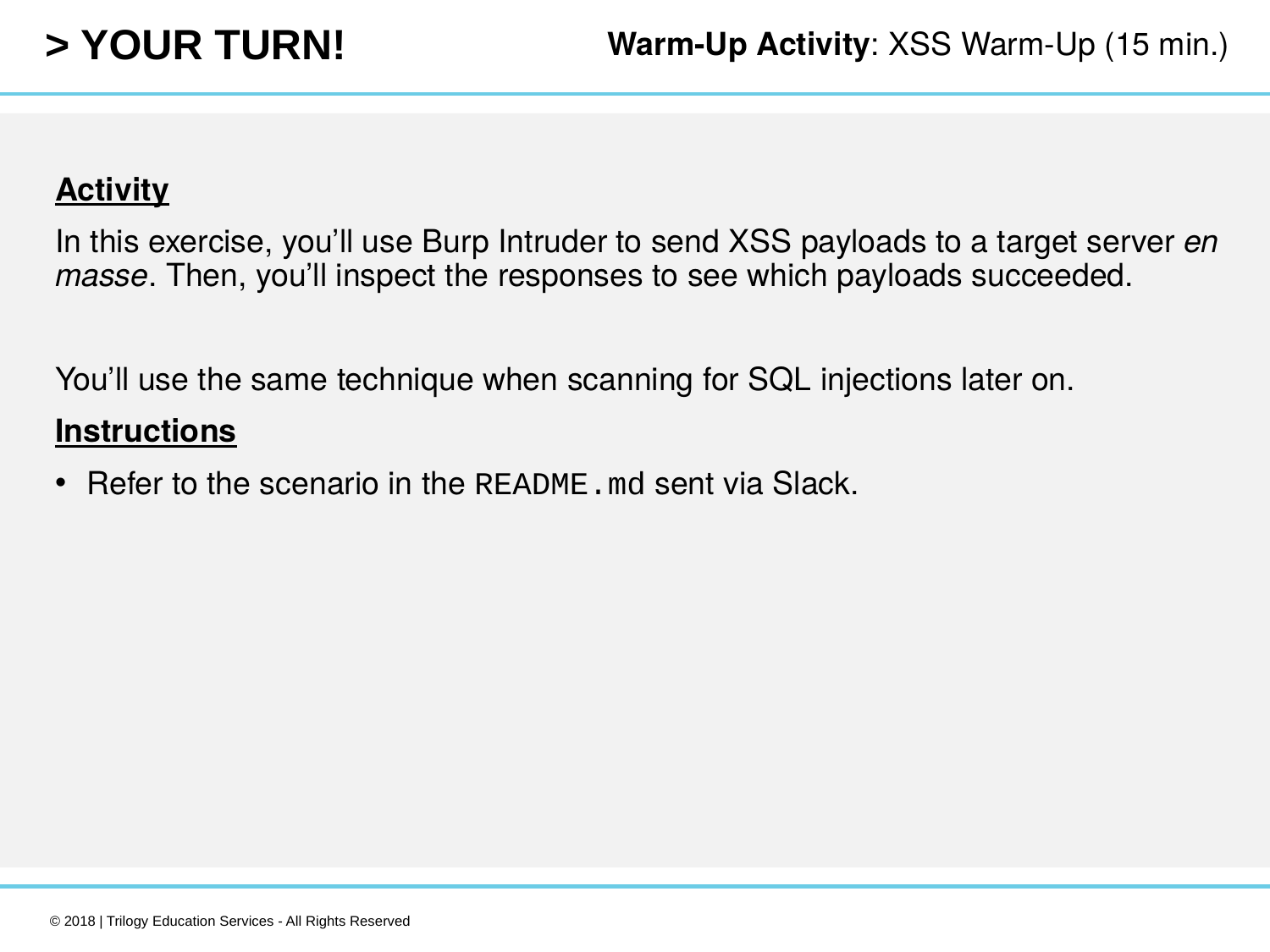

Warm-Up Activity: XSS Warm-Up (15 min.)
Activity
In this exercise, you’ll use Burp Intruder to send XSS payloads to a target server en masse. Then, you’ll inspect the responses to see which payloads succeeded.

You’ll use the same technique when scanning for SQL injections later on.
Instructions
Refer to the scenario in the README.md sent via Slack.